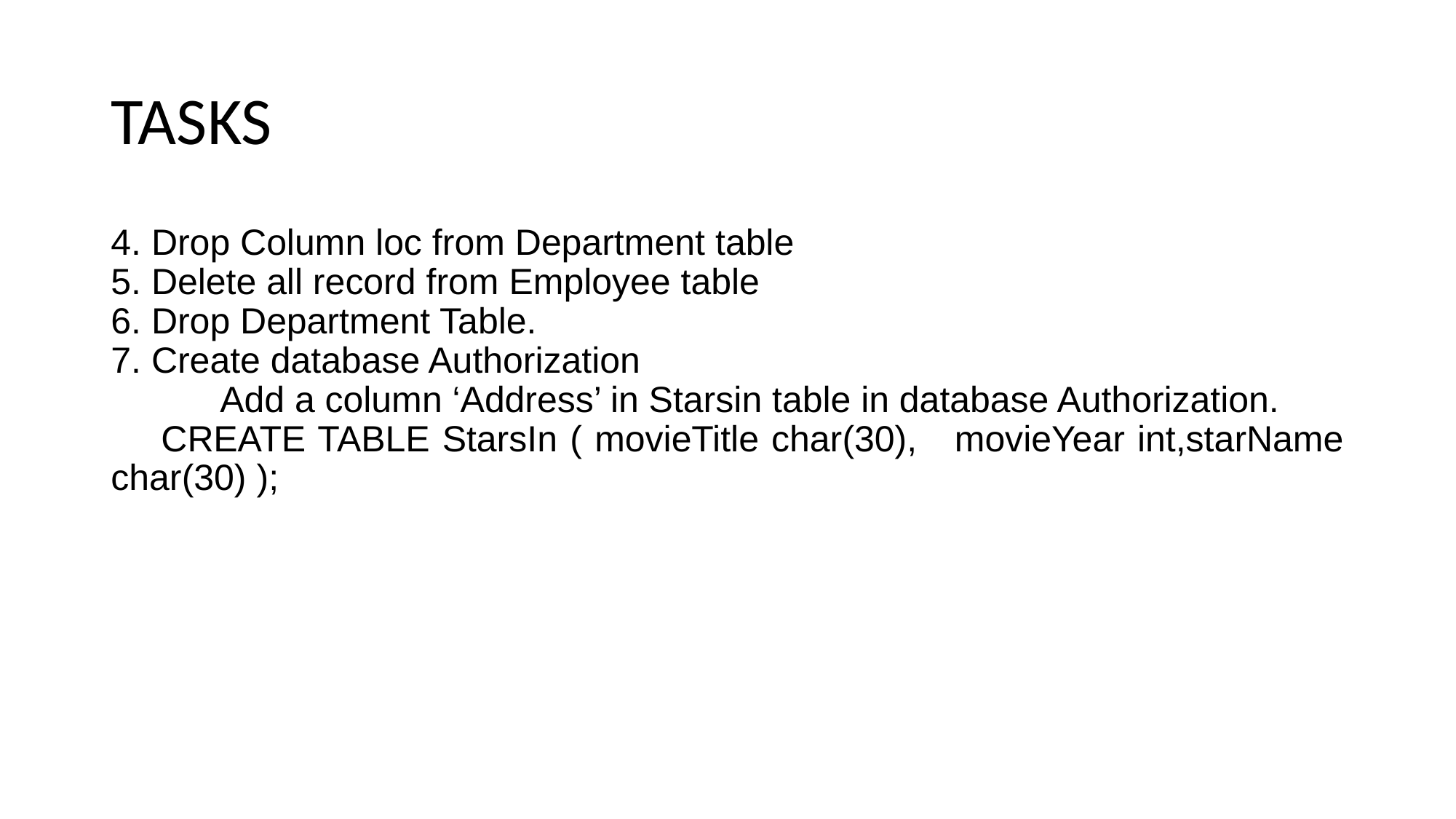

# TASKS
4. Drop Column loc from Department table
5. Delete all record from Employee table
6. Drop Department Table.
7. Create database Authorization
	Add a column ‘Address’ in Starsin table in database Authorization.
    CREATE TABLE StarsIn ( movieTitle char(30),   movieYear int,starName char(30) );